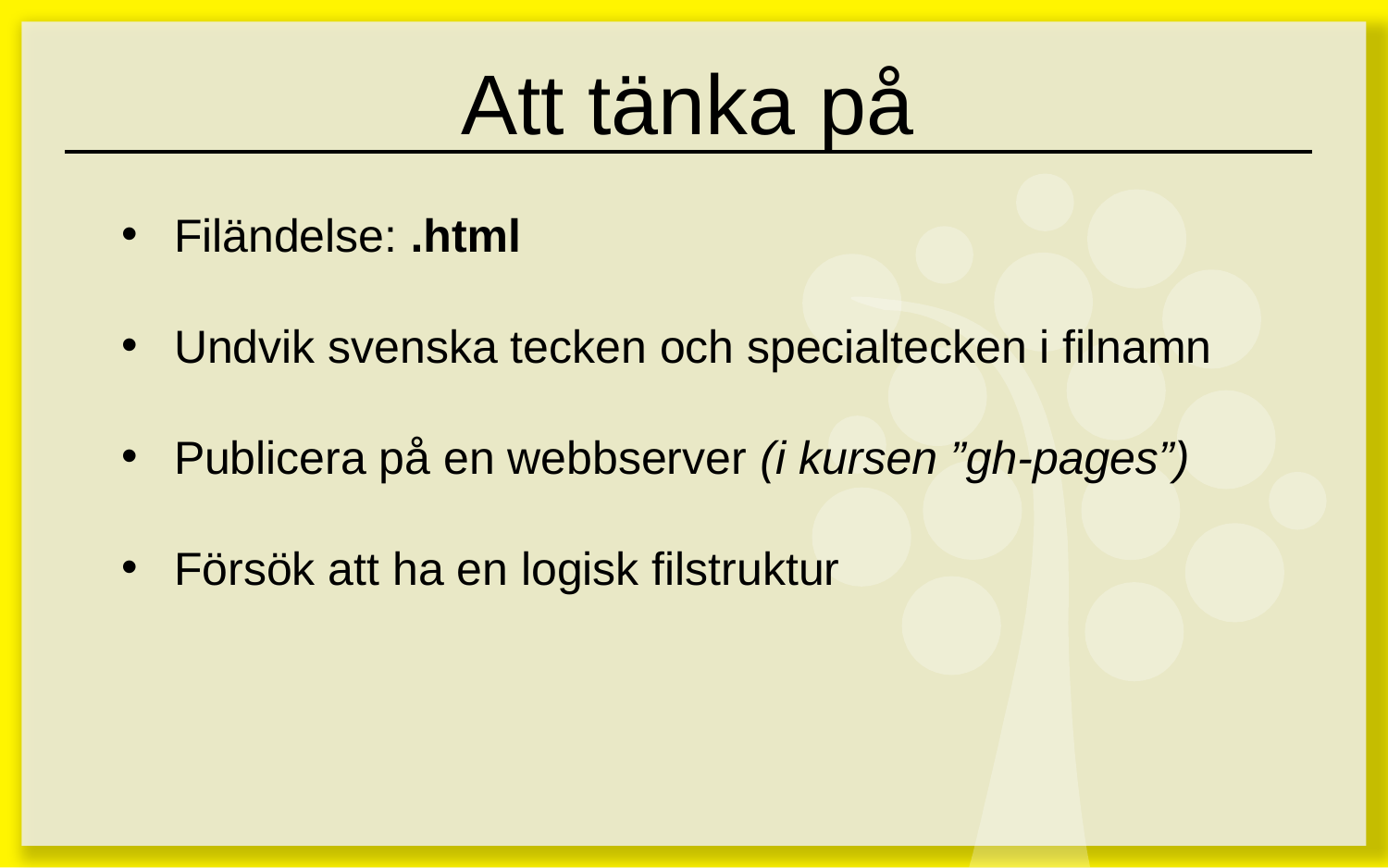

# Att tänka på
Filändelse: .html
Undvik svenska tecken och specialtecken i filnamn
Publicera på en webbserver (i kursen ”gh-pages”)

Försök att ha en logisk filstruktur